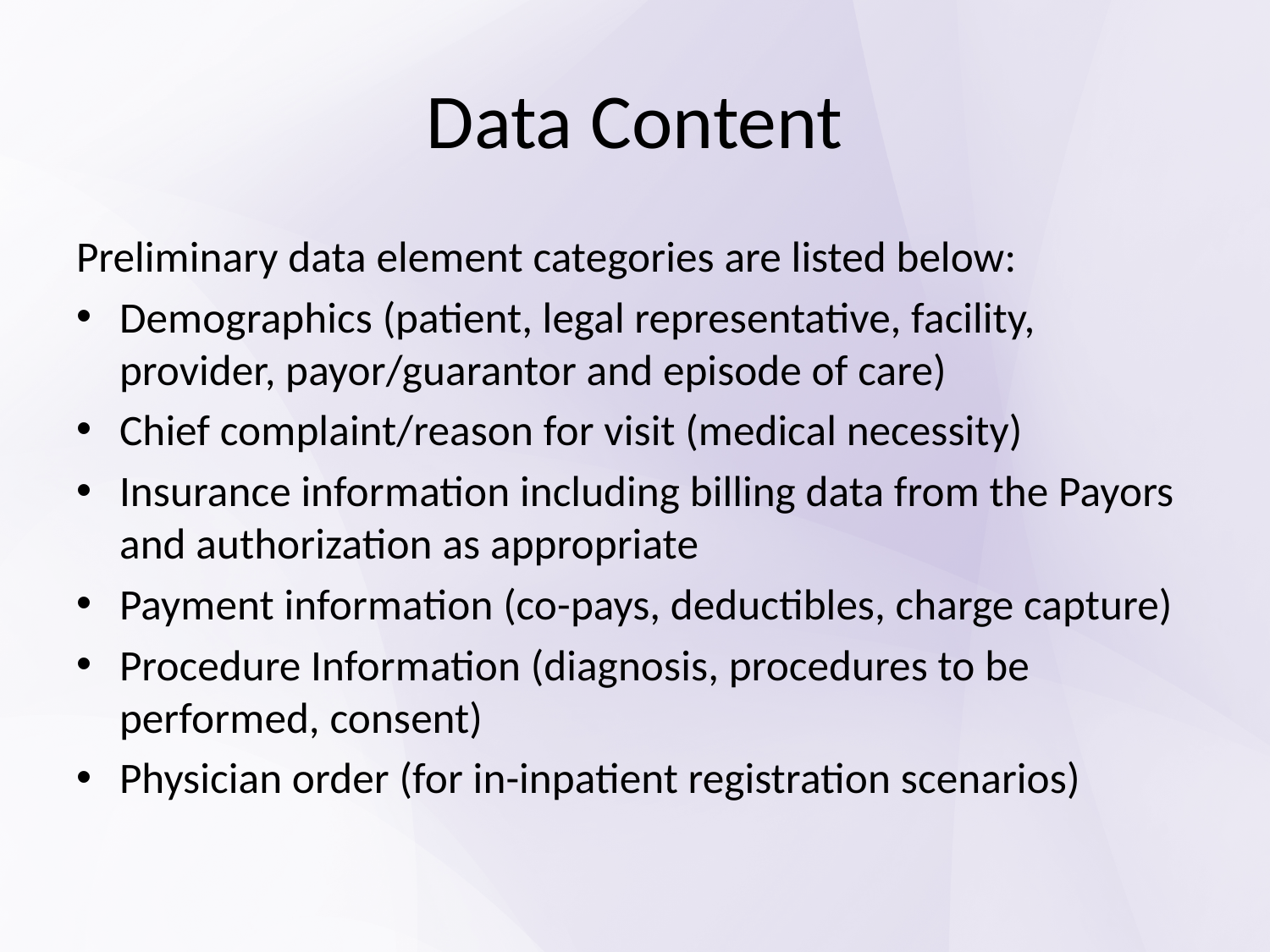

# Data Content
Preliminary data element categories are listed below:
Demographics (patient, legal representative, facility, provider, payor/guarantor and episode of care)
Chief complaint/reason for visit (medical necessity)
Insurance information including billing data from the Payors and authorization as appropriate
Payment information (co-pays, deductibles, charge capture)
Procedure Information (diagnosis, procedures to be performed, consent)
Physician order (for in-inpatient registration scenarios)